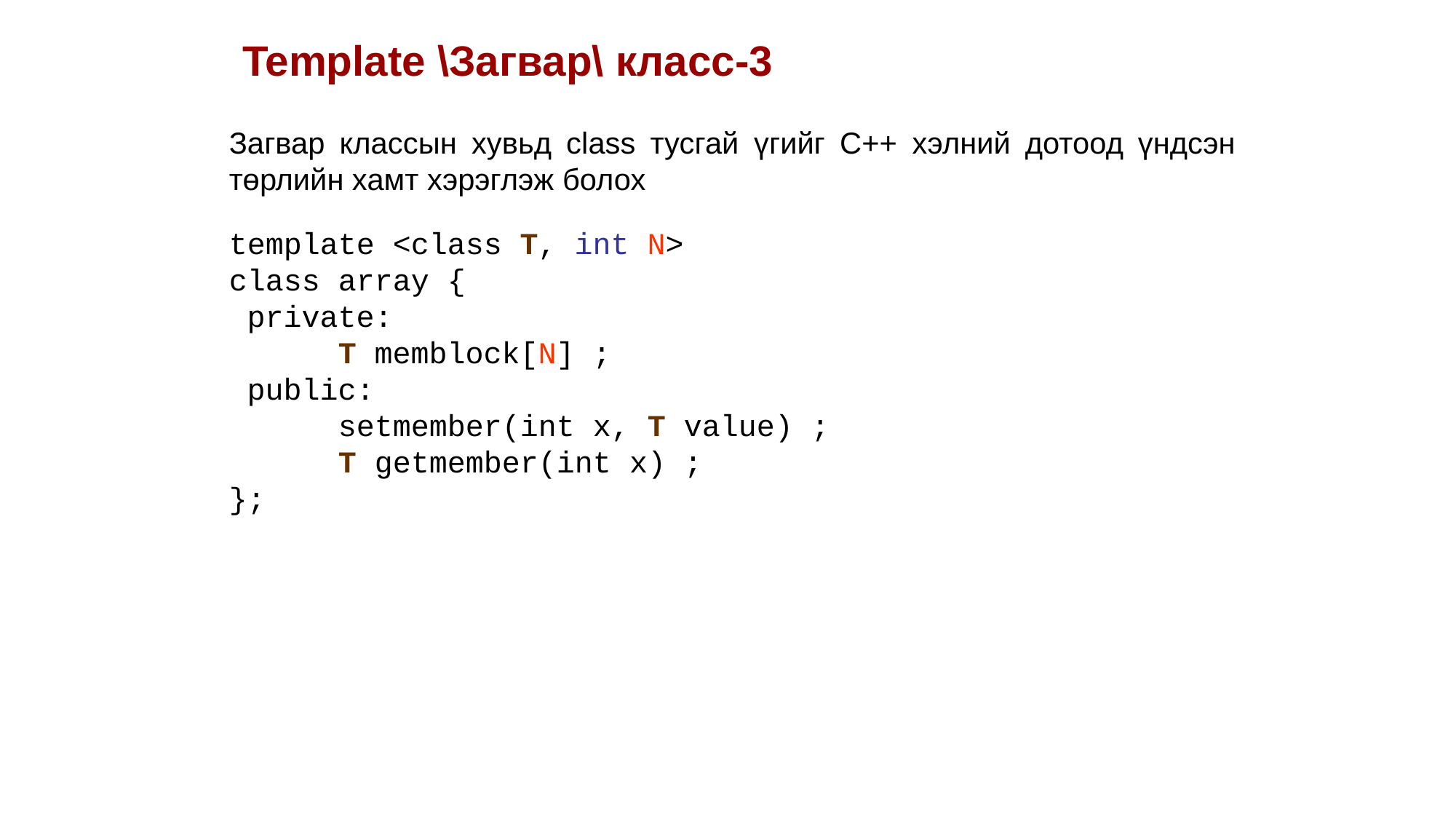

Template \Загвар\ класс-3
Загвар классын хувьд class тусгай үгийг С++ хэлний дотоод үндсэн төрлийн хамт хэрэглэж болох
template <class T, int N>
class array {
 private:
	T memblock[N] ;
 public:
 	setmember(int x, T value) ;
 	T getmember(int x) ;
};